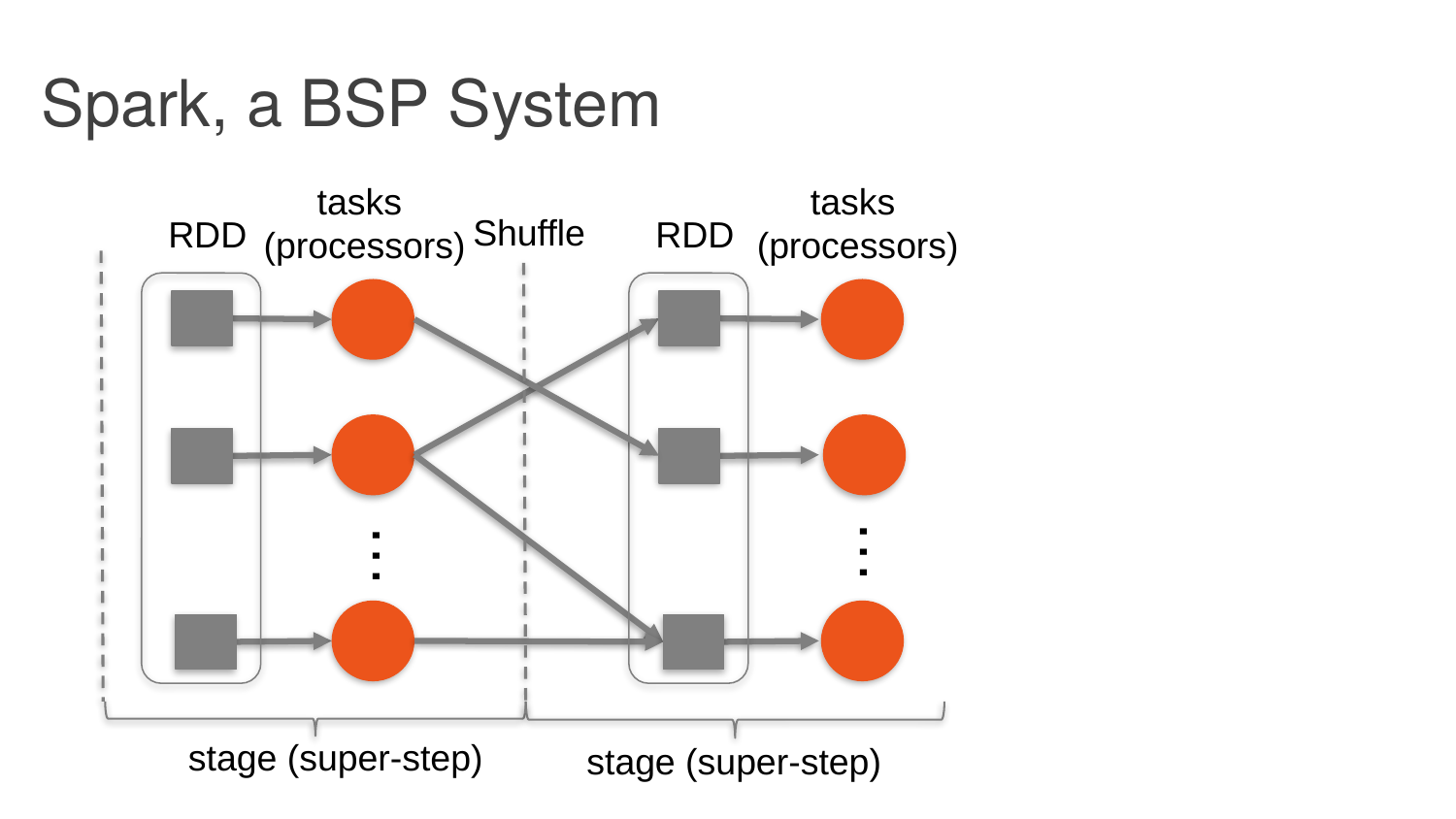

# Spark, a BSP System
tasks
(processors)

…

tasks
(processors)

…

Shuffle
RDD

RDD

stage (super-step)

stage (super-step)